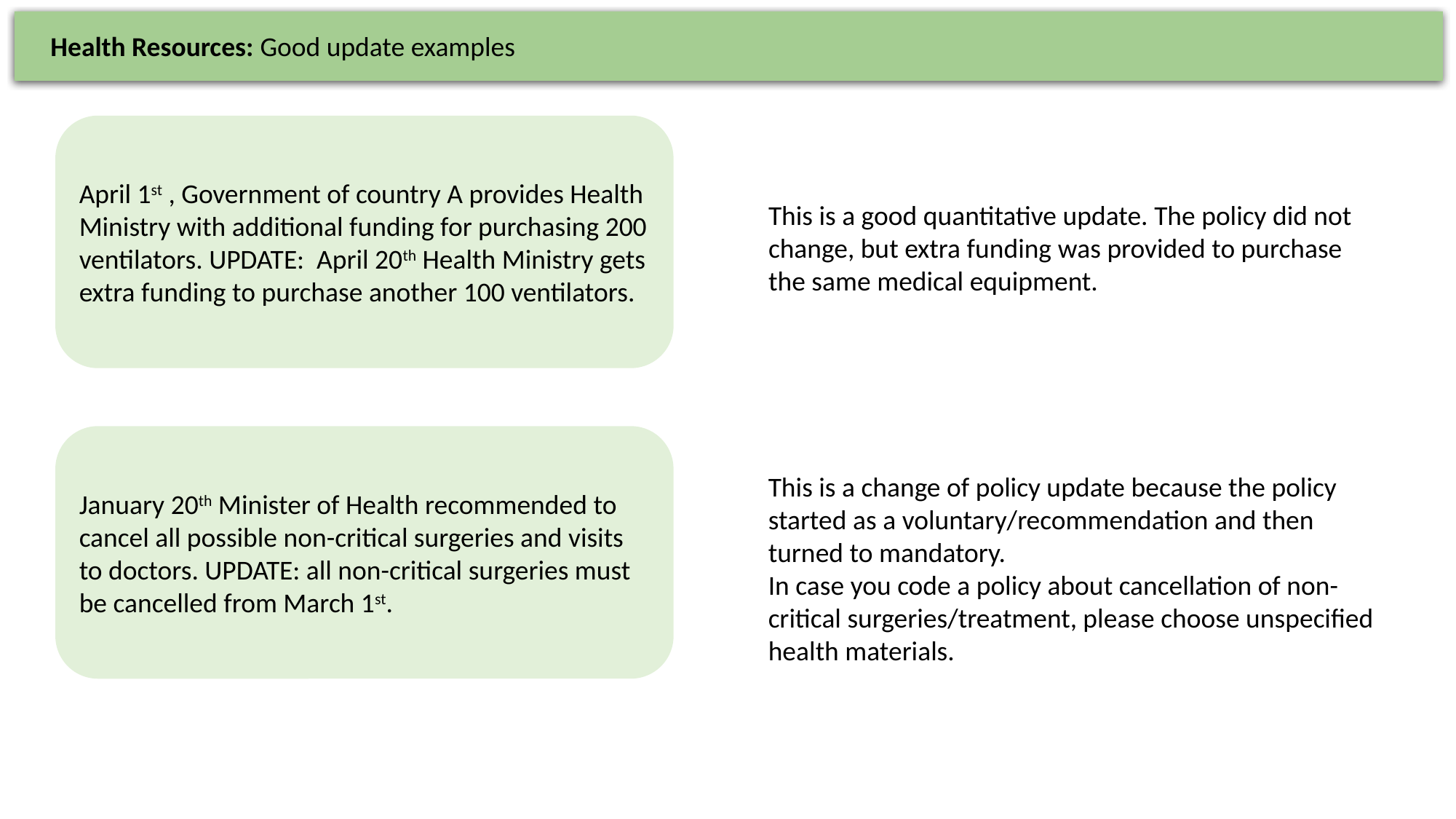

Health Resources: Good update examples
April 1st , Government of country A provides Health Ministry with additional funding for purchasing 200 ventilators. UPDATE:  April 20th Health Ministry gets extra funding to purchase another 100 ventilators.
This is a good quantitative update. The policy did not change, but extra funding was provided to purchase the same medical equipment.
January 20th Minister of Health recommended to cancel all possible non-critical surgeries and visits to doctors. UPDATE: all non-critical surgeries must be cancelled from March 1st.
This is a change of policy update because the policy started as a voluntary/recommendation and then turned to mandatory.
In case you code a policy about cancellation of non-critical surgeries/treatment, please choose unspecified health materials.